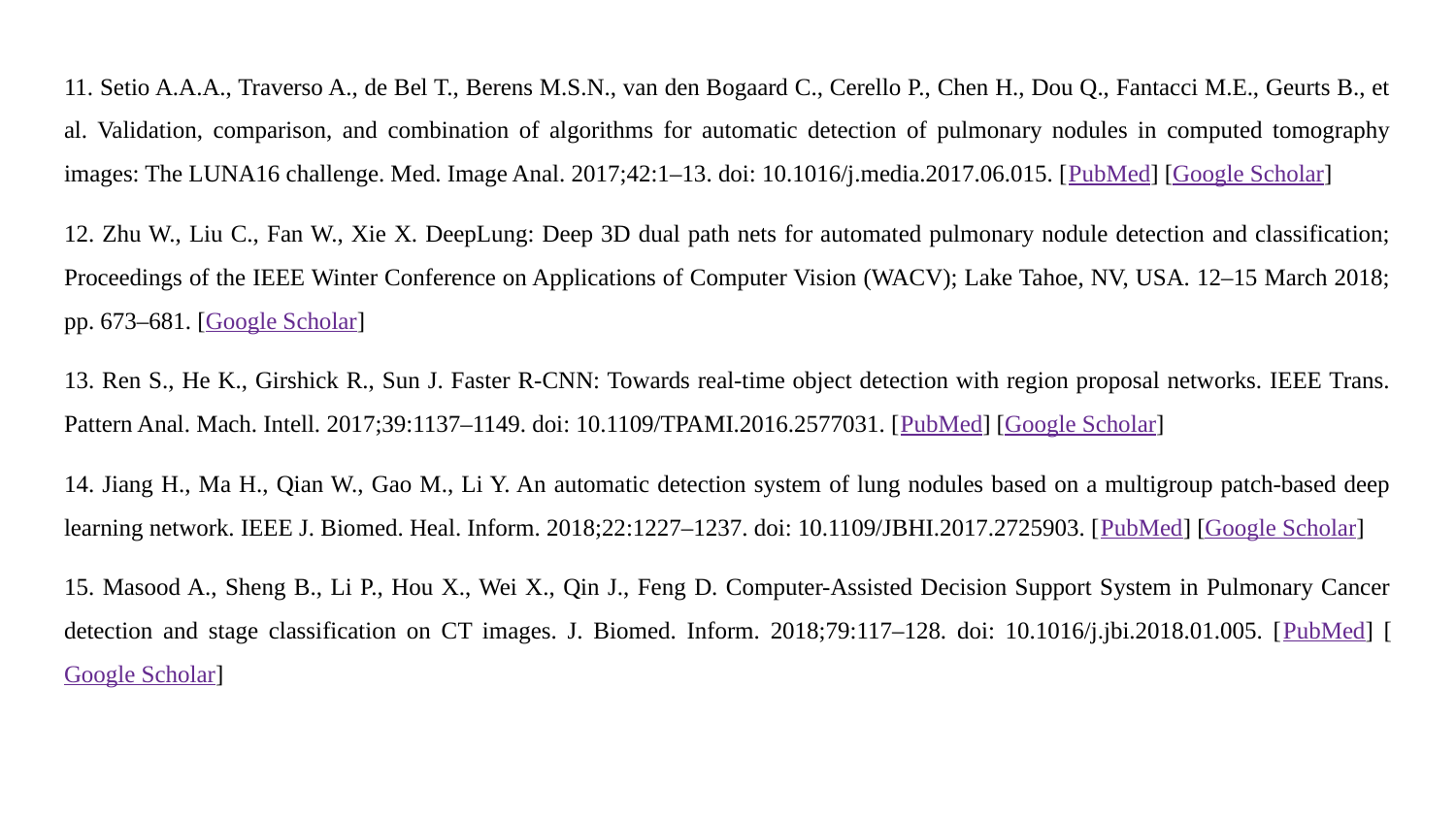

11. Setio A.A.A., Traverso A., de Bel T., Berens M.S.N., van den Bogaard C., Cerello P., Chen H., Dou Q., Fantacci M.E., Geurts B., et al. Validation, comparison, and combination of algorithms for automatic detection of pulmonary nodules in computed tomography images: The LUNA16 challenge. Med. Image Anal. 2017;42:1–13. doi: 10.1016/j.media.2017.06.015. [PubMed] [Google Scholar]
12. Zhu W., Liu C., Fan W., Xie X. DeepLung: Deep 3D dual path nets for automated pulmonary nodule detection and classification; Proceedings of the IEEE Winter Conference on Applications of Computer Vision (WACV); Lake Tahoe, NV, USA. 12–15 March 2018; pp. 673–681. [Google Scholar]
13. Ren S., He K., Girshick R., Sun J. Faster R-CNN: Towards real-time object detection with region proposal networks. IEEE Trans. Pattern Anal. Mach. Intell. 2017;39:1137–1149. doi: 10.1109/TPAMI.2016.2577031. [PubMed] [Google Scholar]
14. Jiang H., Ma H., Qian W., Gao M., Li Y. An automatic detection system of lung nodules based on a multigroup patch-based deep learning network. IEEE J. Biomed. Heal. Inform. 2018;22:1227–1237. doi: 10.1109/JBHI.2017.2725903. [PubMed] [Google Scholar]
15. Masood A., Sheng B., Li P., Hou X., Wei X., Qin J., Feng D. Computer-Assisted Decision Support System in Pulmonary Cancer detection and stage classification on CT images. J. Biomed. Inform. 2018;79:117–128. doi: 10.1016/j.jbi.2018.01.005. [PubMed] [Google Scholar]